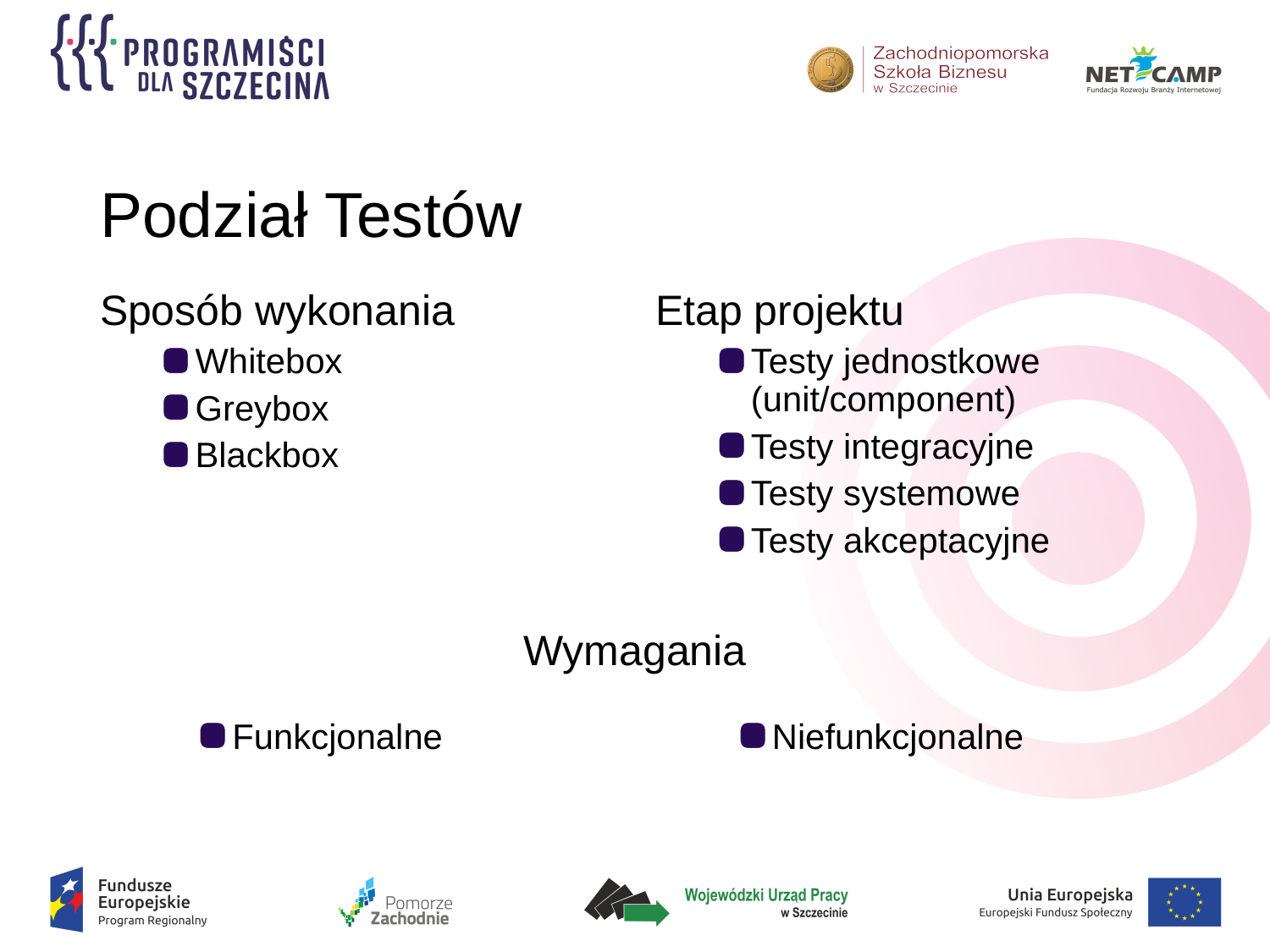

# Podział Testów
Sposób wykonania
Whitebox
Greybox
Blackbox
Etap projektu
Testy jednostkowe (unit/component)
Testy integracyjne
Testy systemowe
Testy akceptacyjne
Wymagania
Funkcjonalne
Niefunkcjonalne